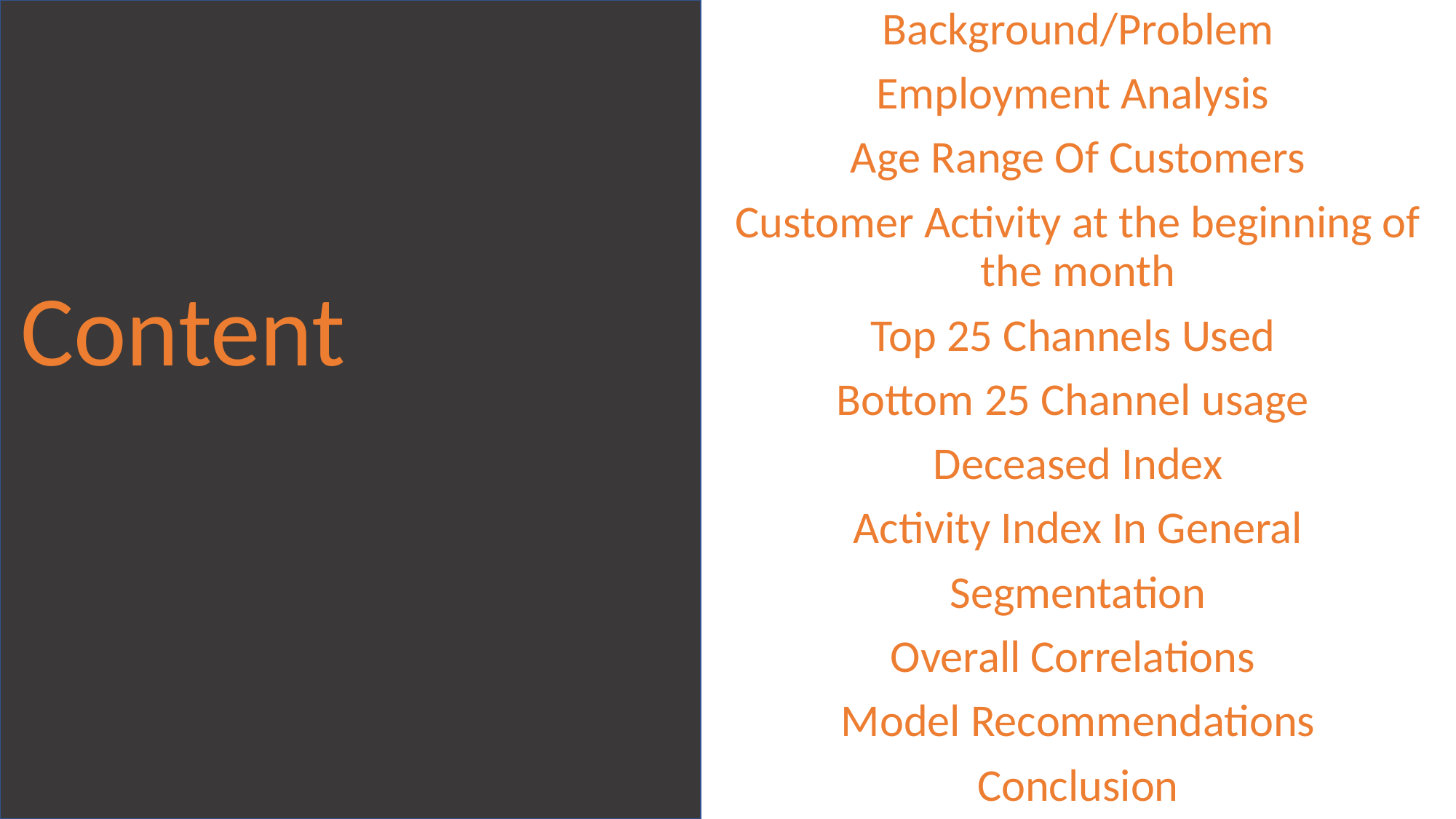

Background/Problem
Employment Analysis
Age Range Of Customers
Customer Activity at the beginning of the month
Top 25 Channels Used
Bottom 25 Channel usage
Deceased Index
Activity Index In General
Segmentation
Overall Correlations
Model Recommendations
Conclusion

Content